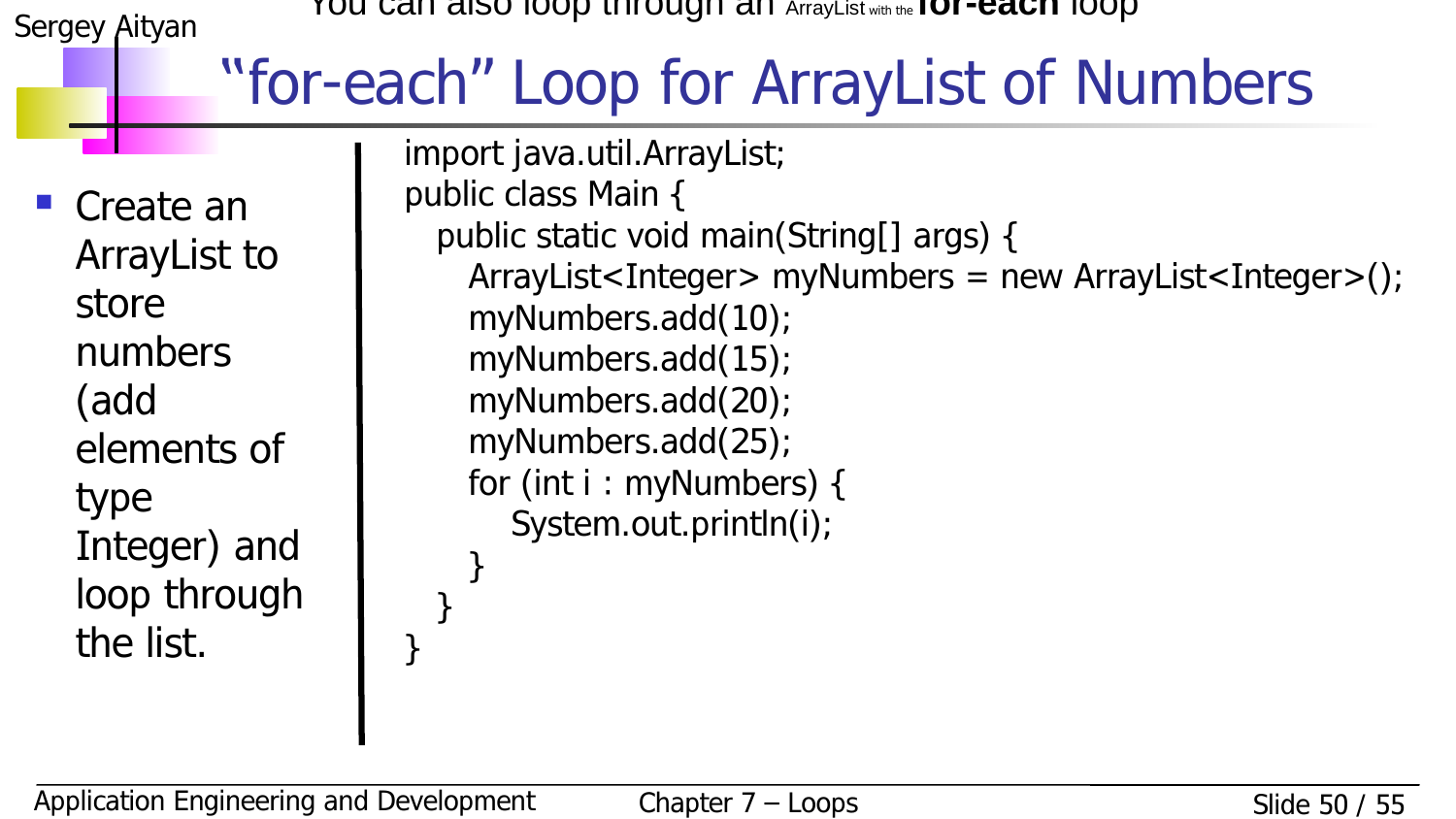

You can also loop through an ArrayList with the for-each loop
# “for-each” Loop for ArrayList of Numbers
import java.util.ArrayList;
public class Main {
   public static void main(String[] args) {
      ArrayList<Integer> myNumbers = new ArrayList<Integer>();
      myNumbers.add(10);
      myNumbers.add(15);
      myNumbers.add(20);
      myNumbers.add(25);
      for (int i : myNumbers) {
          System.out.println(i);
      }
   }
}

Create an ArrayList to store numbers (add elements of type Integer) and loop through the list.